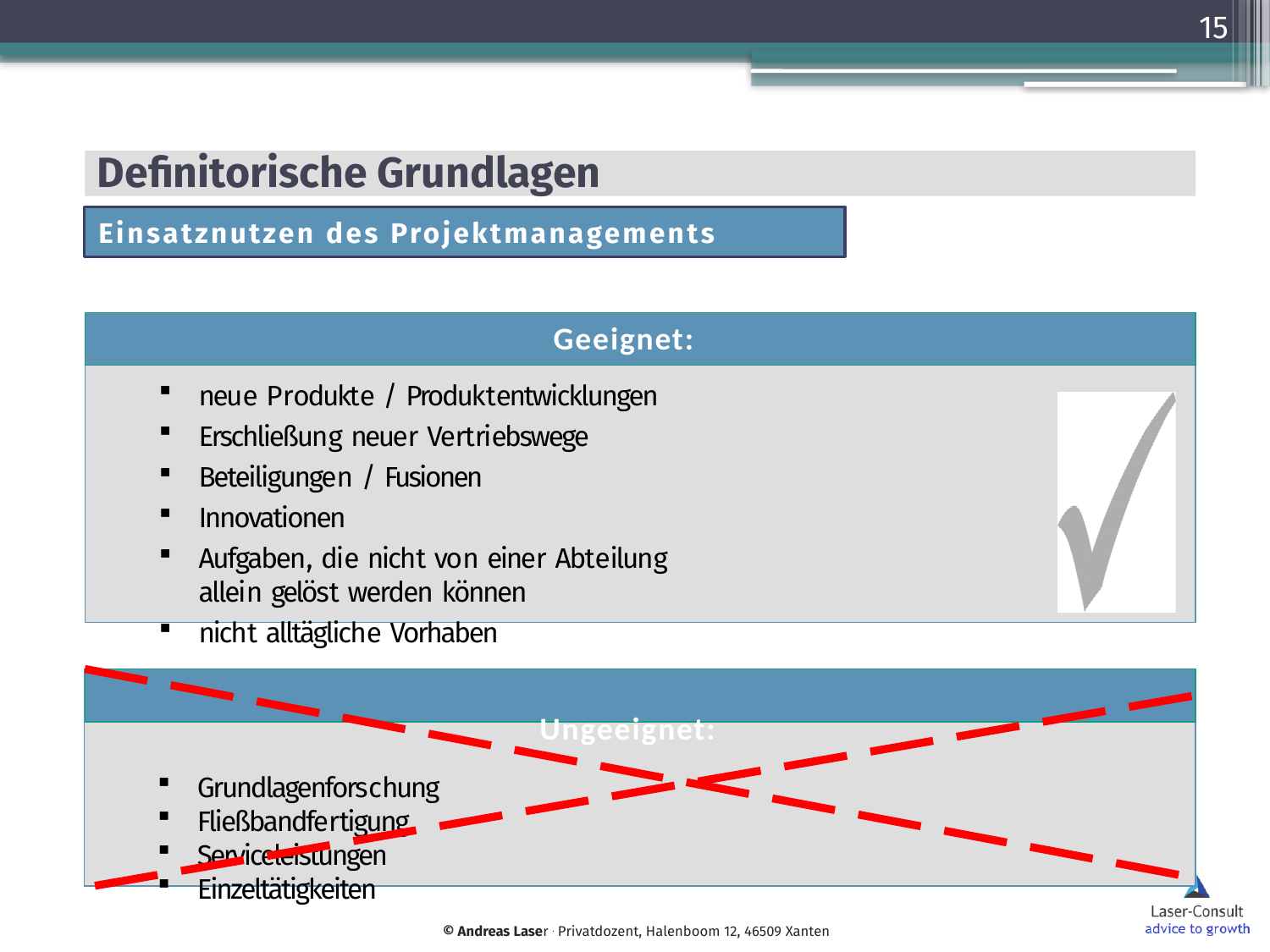

15
# Definitorische Grundlagen

Einsatznutzen des Projektmanagements
Eignung des Projektmanagement

        Geeignet:
neue Produkte / Produktentwicklungen
Erschließung neuer Vertriebswege
Beteiligungen / Fusionen
Innovationen
Aufgaben, die nicht von einer Abteilung allein gelöst werden können
nicht alltägliche Vorhaben

                  Ungeeignet:
Grundlagenforschung
Fließbandfertigung
Serviceleistungen
Einzeltätigkeiten